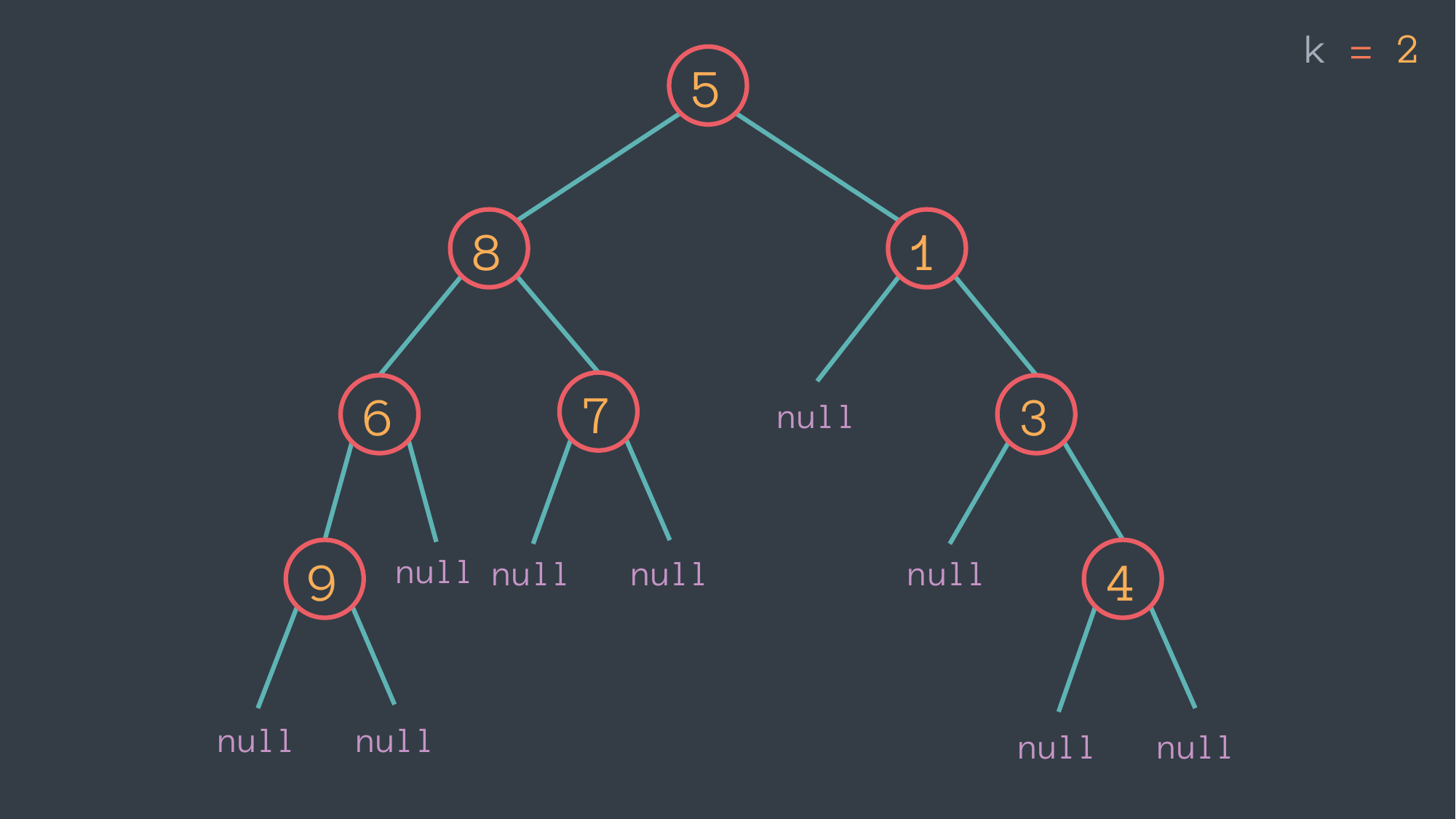

k = 2
5
1
8
7
6
3
null
9
4
null
null
null
null
null
null
null
null